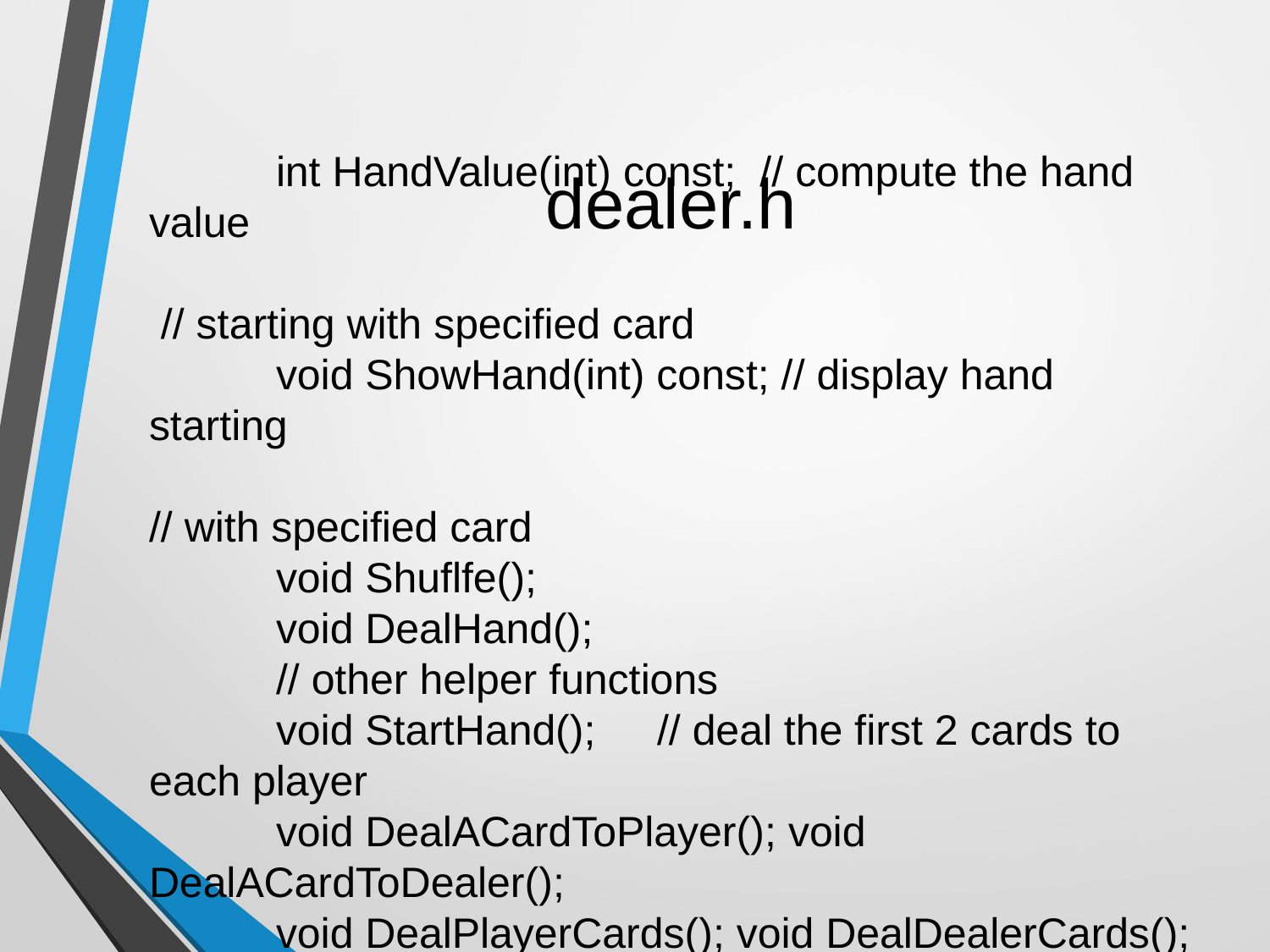

# dealer.h
	int HandValue(int) const;  // compute the hand value
								 // starting with specified card
	void ShowHand(int) const; // display hand starting
								   // with specified card
	void Shuflfe();
	void DealHand();
	// other helper functions
	void StartHand();	// deal the first 2 cards to each player
	void DealACardToPlayer(); void DealACardToDealer();
	void DealPlayerCards(); void DealDealerCards();
	void FindBestHand();
	int EndofDeck() const;